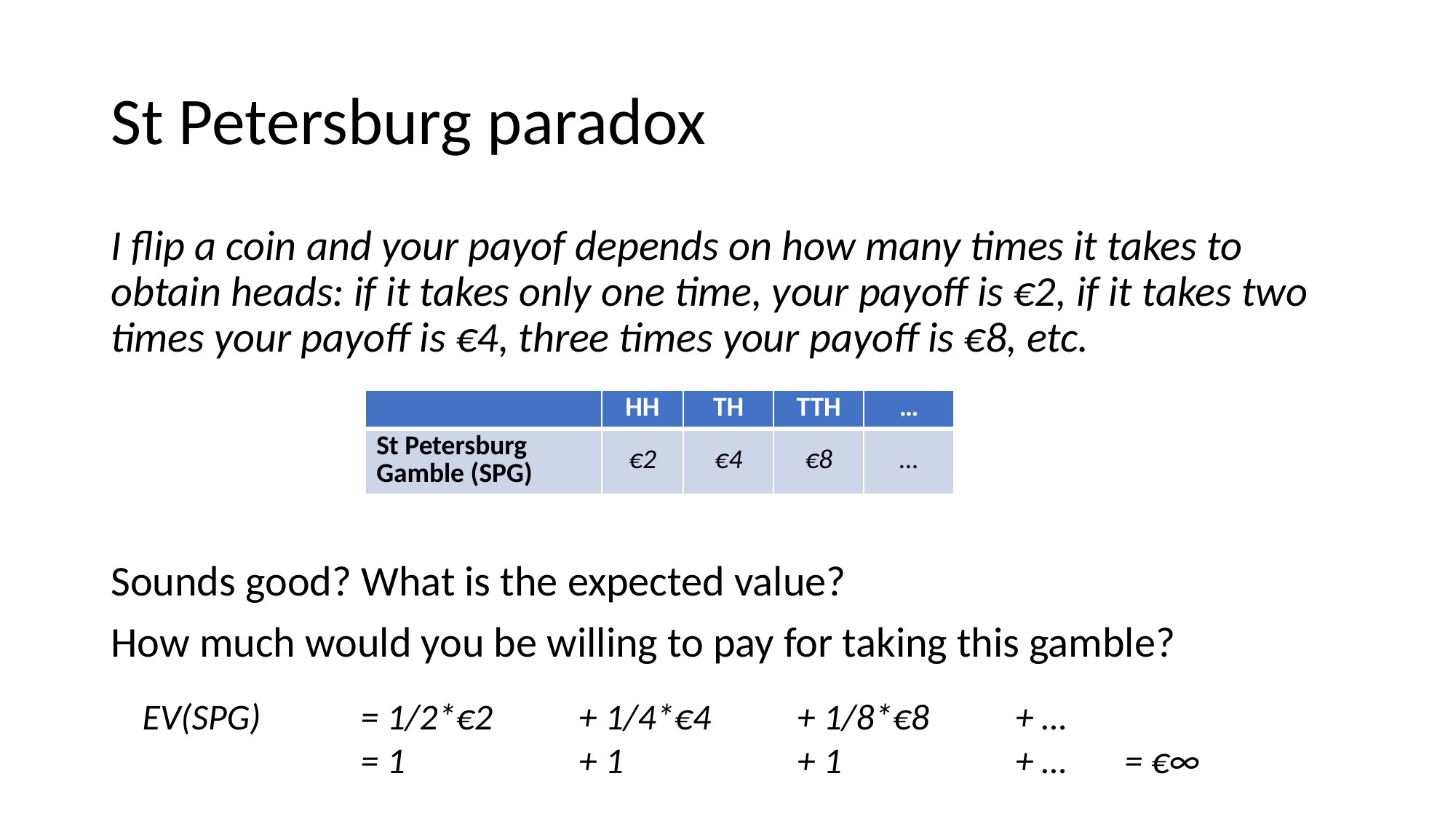

# St Petersburg paradox
I flip a coin and your payof depends on how many times it takes to obtain heads: if it takes only one time, your payoff is €2, if it takes two times your payoff is €4, three times your payoff is €8, etc.

Sounds good? What is the expected value?
How much would you be willing to pay for taking this gamble?
|  | HH | TH | TTH | … |
| --- | --- | --- | --- | --- |
| St Petersburg Gamble (SPG) | €2 | €4 | €8 | … |
EV(SPG) 	= 1/2*€2 	+ 1/4*€4 	+ 1/8*€8 	+ …
		= 1 		+ 1 		+ 1 		+ … 	= €∞